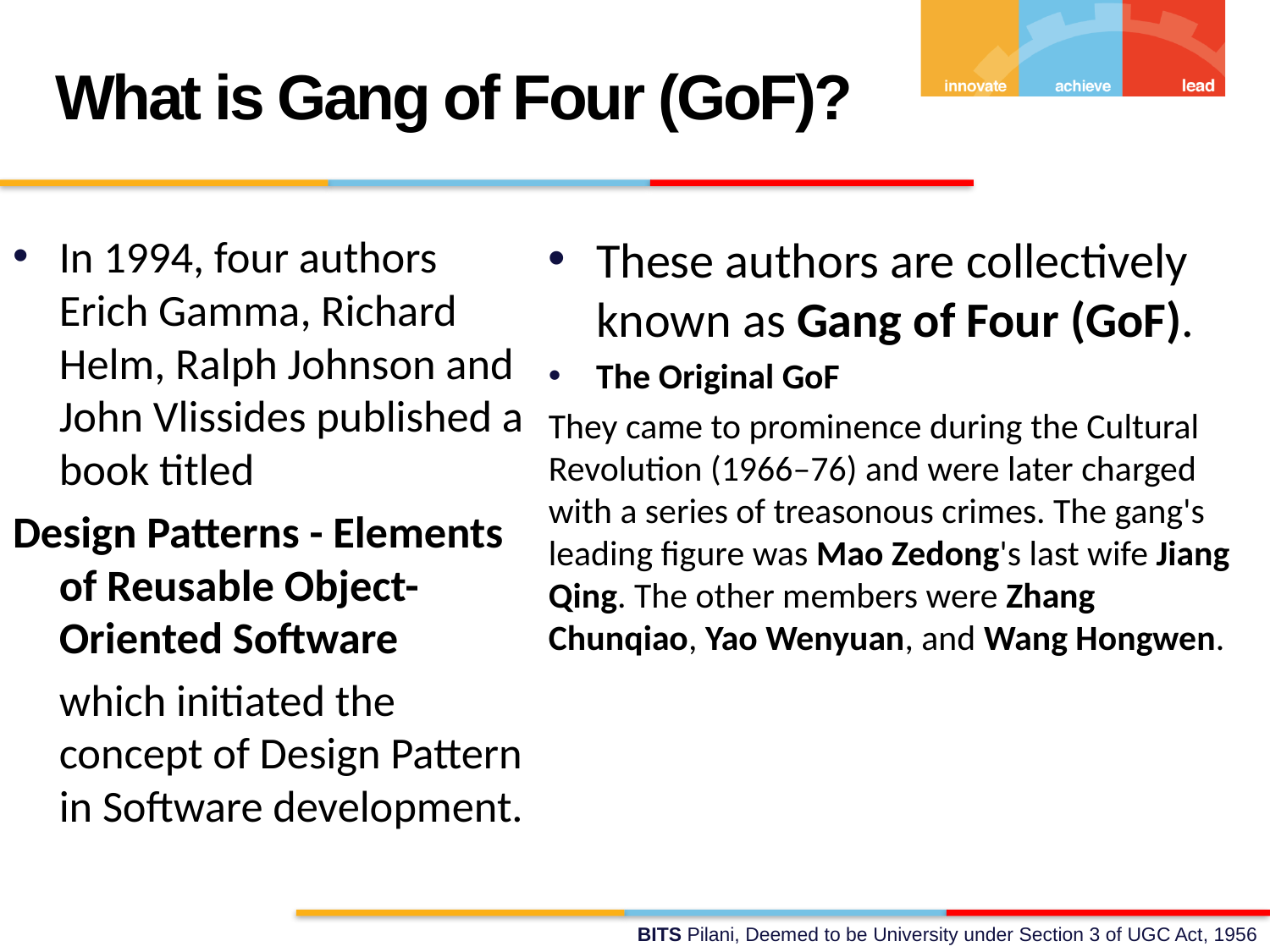

What is Gang of Four (GoF)?
In 1994, four authors Erich Gamma, Richard Helm, Ralph Johnson and John Vlissides published a book titled
Design Patterns - Elements of Reusable Object-Oriented Software
	which initiated the concept of Design Pattern in Software development.

These authors are collectively known as Gang of Four (GoF).
The Original GoF
They came to prominence during the Cultural Revolution (1966–76) and were later charged with a series of treasonous crimes. The gang's leading figure was Mao Zedong's last wife Jiang Qing. The other members were Zhang Chunqiao, Yao Wenyuan, and Wang Hongwen.